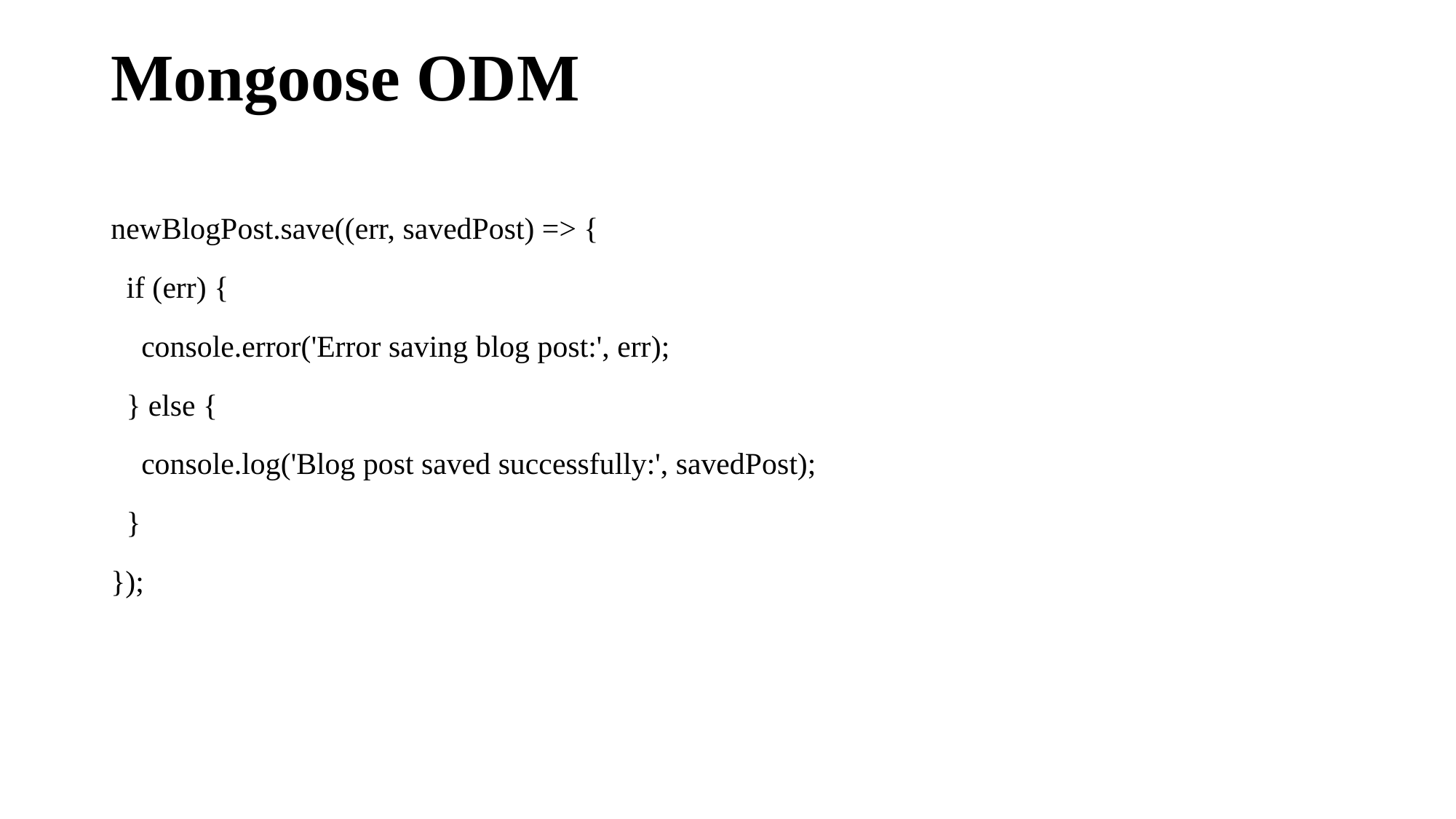

# Mongoose ODM
newBlogPost.save((err, savedPost) => {
  if (err) {
    console.error('Error saving blog post:', err);
  } else {
    console.log('Blog post saved successfully:', savedPost);
  }
});